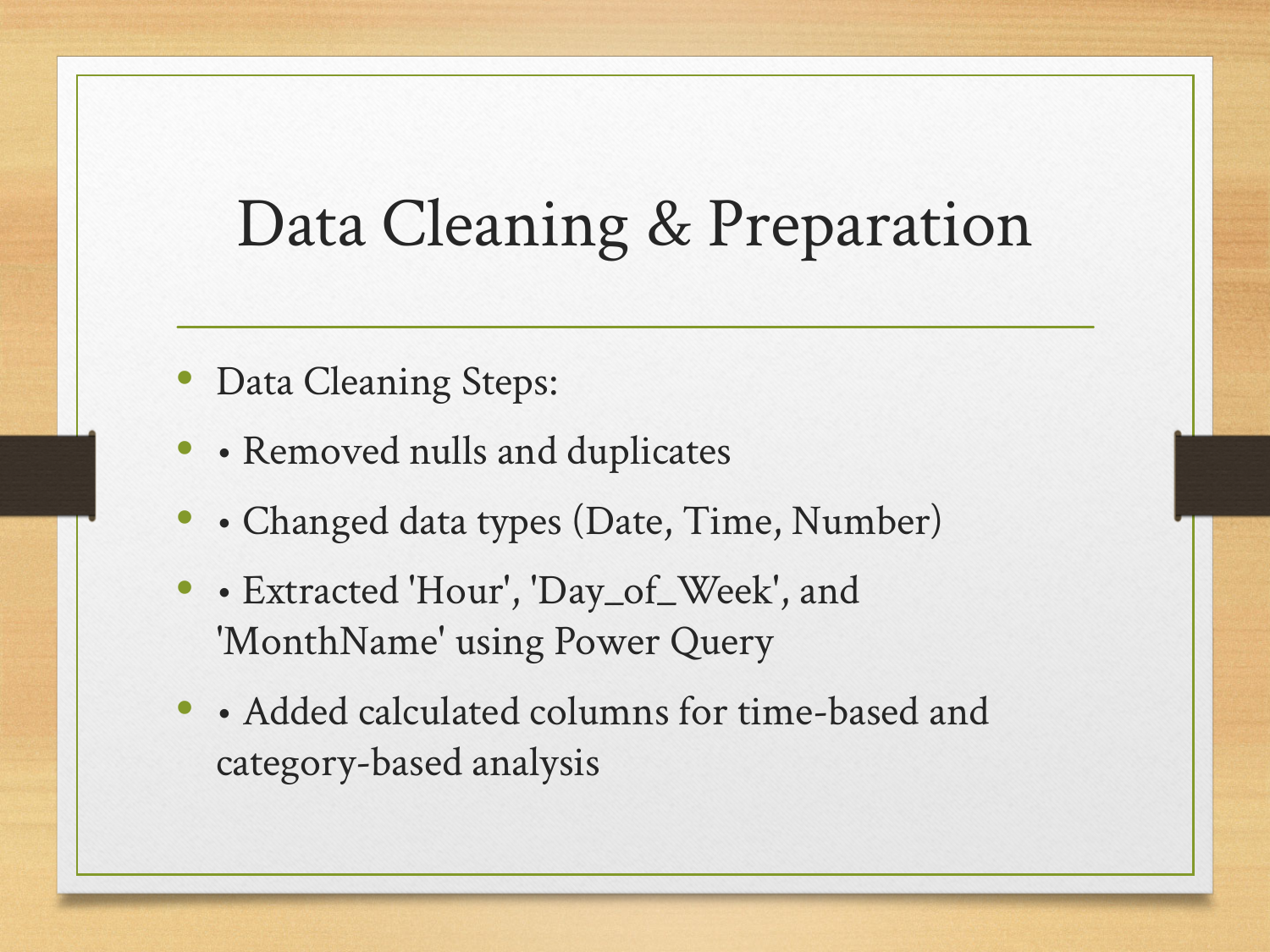

# Data Cleaning & Preparation
Data Cleaning Steps:
• Removed nulls and duplicates
• Changed data types (Date, Time, Number)
• Extracted 'Hour', 'Day_of_Week', and 'MonthName' using Power Query
• Added calculated columns for time-based and category-based analysis